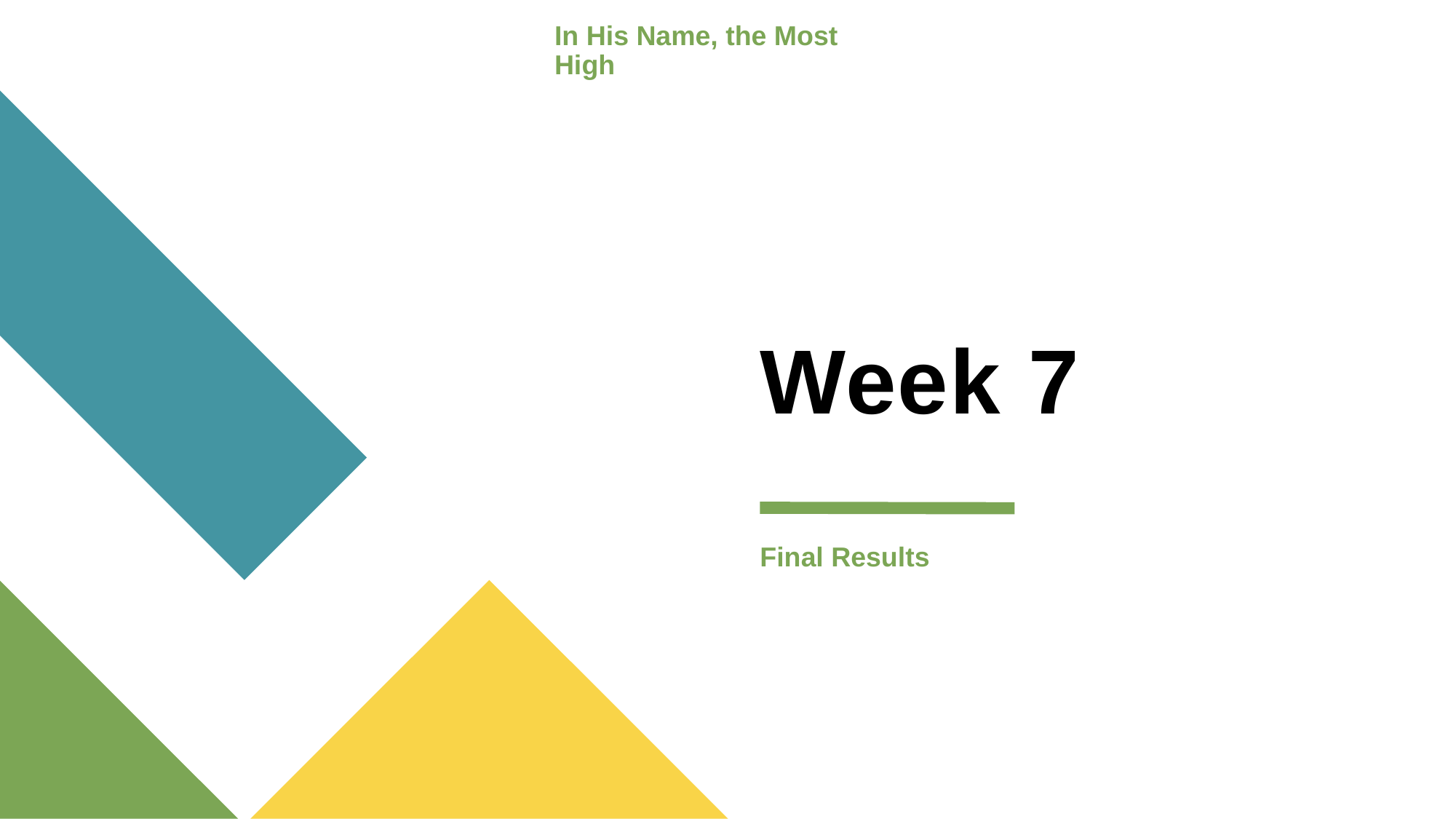

In His Name, the Most High

# Week 7
Final Results